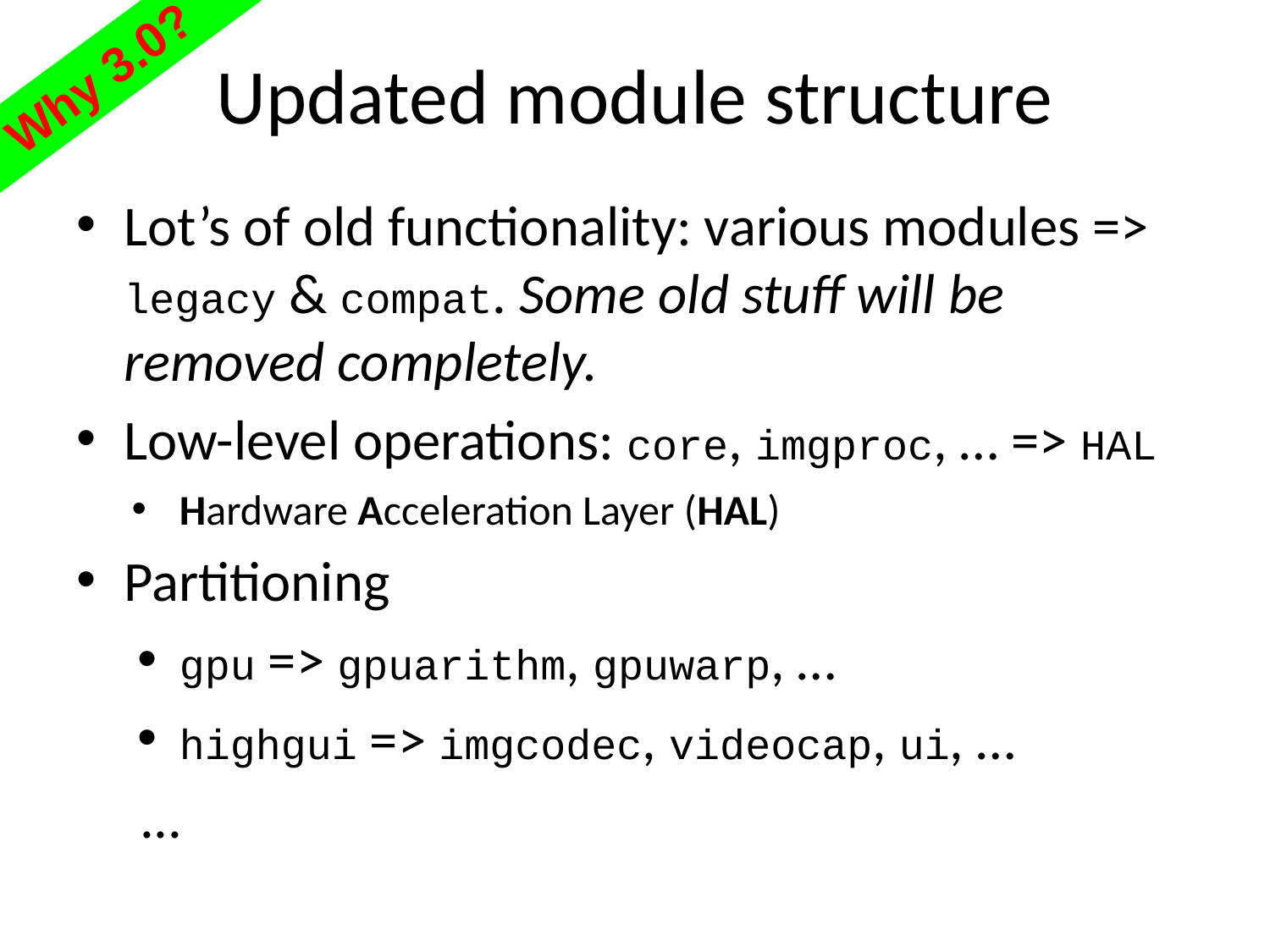

# Updated module structure
Why 3.0?
Lot’s of old functionality: various modules => legacy & compat. Some old stuff will be removed completely.
Low-level operations: core, imgproc, … => HAL
Hardware Acceleration Layer (HAL)
Partitioning
gpu => gpuarithm, gpuwarp, …
highgui => imgcodec, videocap, ui, …
...